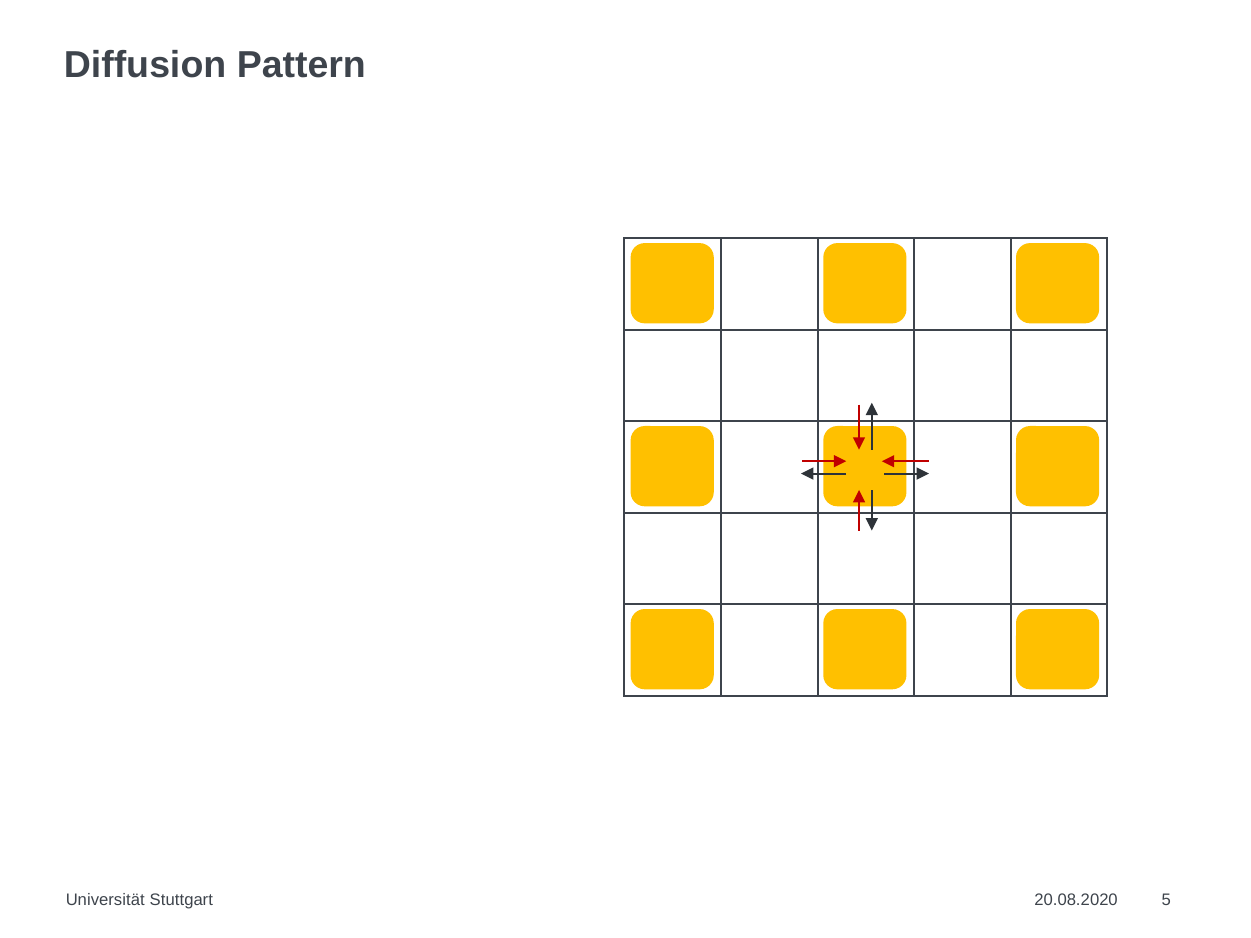

# Diffusion Pattern
|  |  |  |  |  |
| --- | --- | --- | --- | --- |
|  |  |  |  |  |
|  |  |  |  |  |
|  |  |  |  |  |
|  |  |  |  |  |

Universität Stuttgart
20.08.2020
5